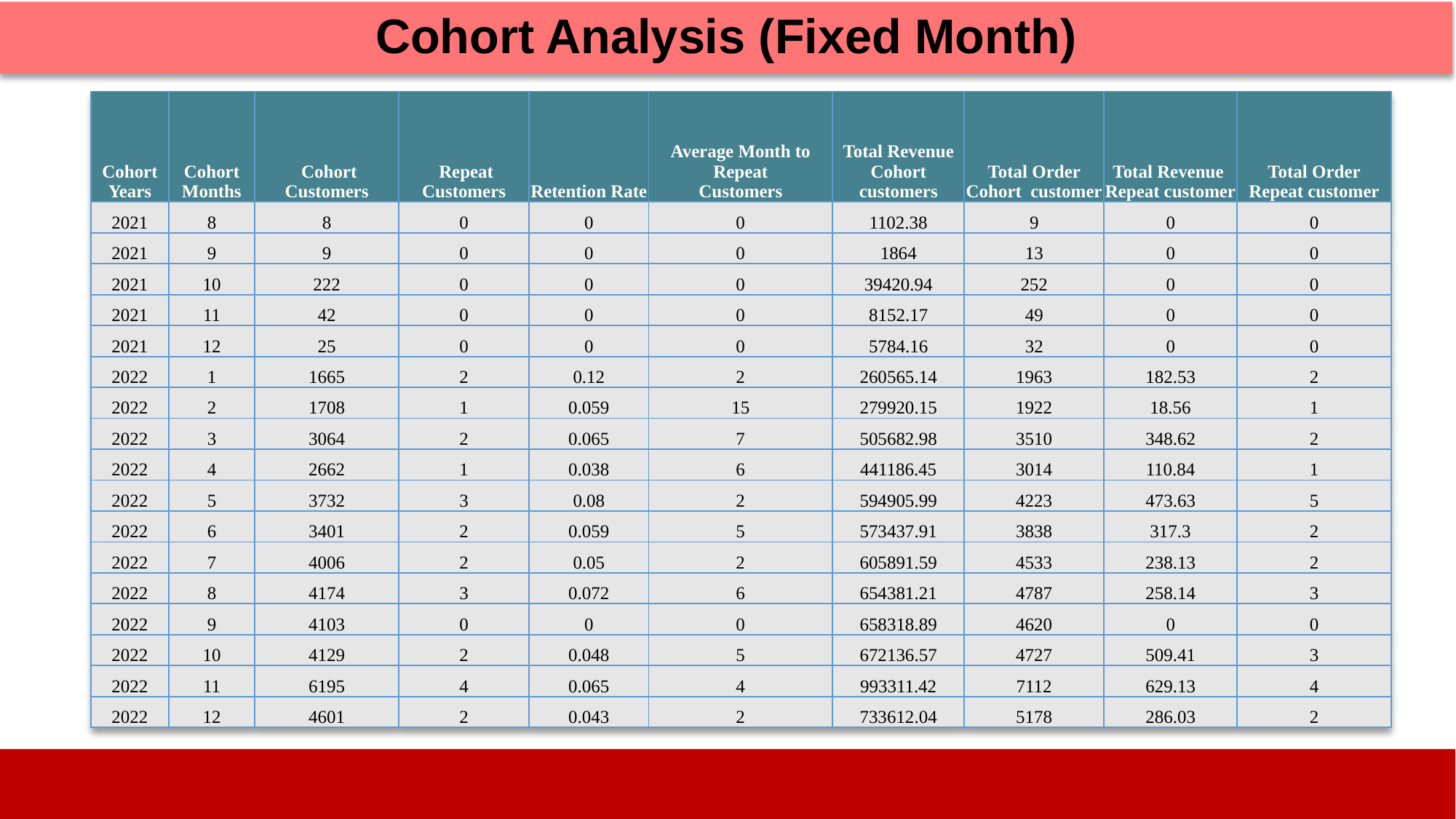

Cohort Analysis (Fixed Month)
| Cohort Years | Cohort Months | Cohort Customers | Repeat Customers | Retention Rate | Average Month to Repeat Customers | Total Revenue Cohort customers | Total Order Cohort customer | Total Revenue Repeat customer | Total Order Repeat customer |
| --- | --- | --- | --- | --- | --- | --- | --- | --- | --- |
| 2021 | 8 | 8 | 0 | 0 | 0 | 1102.38 | 9 | 0 | 0 |
| 2021 | 9 | 9 | 0 | 0 | 0 | 1864 | 13 | 0 | 0 |
| 2021 | 10 | 222 | 0 | 0 | 0 | 39420.94 | 252 | 0 | 0 |
| 2021 | 11 | 42 | 0 | 0 | 0 | 8152.17 | 49 | 0 | 0 |
| 2021 | 12 | 25 | 0 | 0 | 0 | 5784.16 | 32 | 0 | 0 |
| 2022 | 1 | 1665 | 2 | 0.12 | 2 | 260565.14 | 1963 | 182.53 | 2 |
| 2022 | 2 | 1708 | 1 | 0.059 | 15 | 279920.15 | 1922 | 18.56 | 1 |
| 2022 | 3 | 3064 | 2 | 0.065 | 7 | 505682.98 | 3510 | 348.62 | 2 |
| 2022 | 4 | 2662 | 1 | 0.038 | 6 | 441186.45 | 3014 | 110.84 | 1 |
| 2022 | 5 | 3732 | 3 | 0.08 | 2 | 594905.99 | 4223 | 473.63 | 5 |
| 2022 | 6 | 3401 | 2 | 0.059 | 5 | 573437.91 | 3838 | 317.3 | 2 |
| 2022 | 7 | 4006 | 2 | 0.05 | 2 | 605891.59 | 4533 | 238.13 | 2 |
| 2022 | 8 | 4174 | 3 | 0.072 | 6 | 654381.21 | 4787 | 258.14 | 3 |
| 2022 | 9 | 4103 | 0 | 0 | 0 | 658318.89 | 4620 | 0 | 0 |
| 2022 | 10 | 4129 | 2 | 0.048 | 5 | 672136.57 | 4727 | 509.41 | 3 |
| 2022 | 11 | 6195 | 4 | 0.065 | 4 | 993311.42 | 7112 | 629.13 | 4 |
| 2022 | 12 | 4601 | 2 | 0.043 | 2 | 733612.04 | 5178 | 286.03 | 2 |

Image source: icons8`